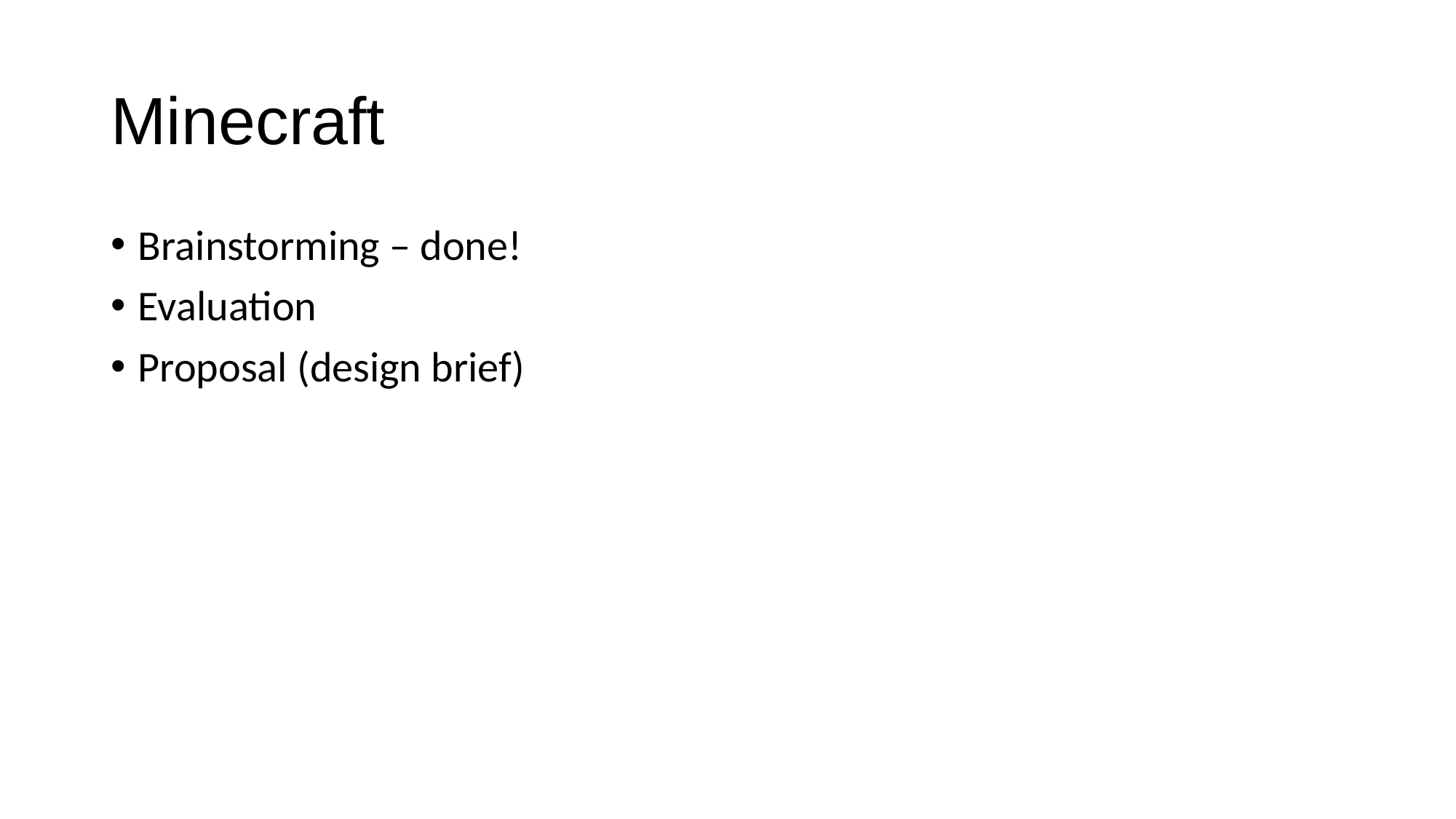

# Minecraft
Brainstorming – done!
Evaluation
Proposal (design brief)